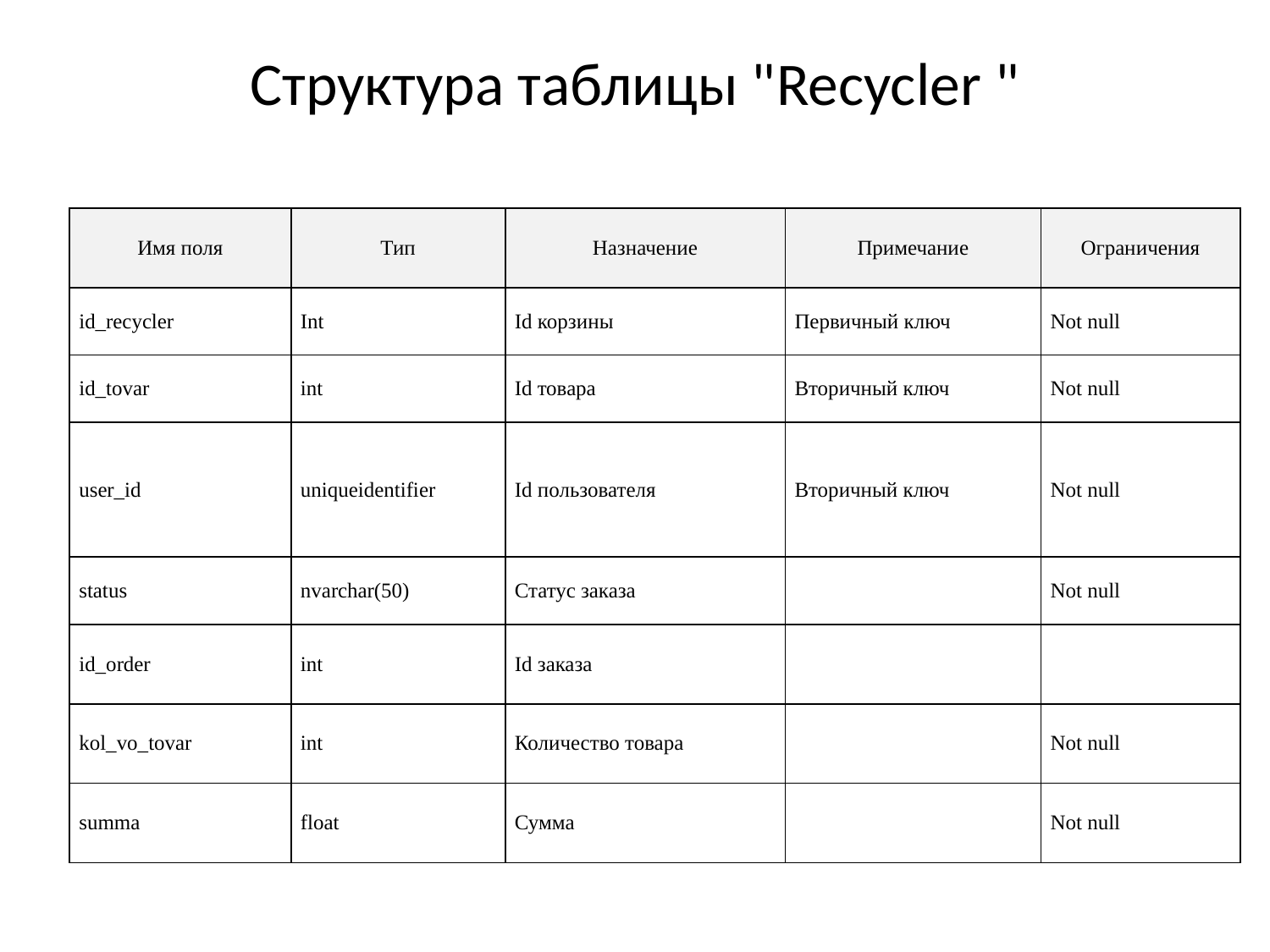

# Структура таблицы "Recycler "
| Имя поля | Тип | Назначение | Примечание | Ограничения |
| --- | --- | --- | --- | --- |
| id\_recycler | Int | Id корзины | Первичный ключ | Not null |
| id\_tovar | int | Id товара | Вторичный ключ | Not null |
| user\_id | uniqueidentifier | Id пользователя | Вторичный ключ | Not null |
| status | nvarchar(50) | Статус заказа |  | Not null |
| id\_order | int | Id заказа |  |  |
| kol\_vo\_tovar | int | Количество товара |  | Not null |
| summa | float | Сумма |  | Not null |